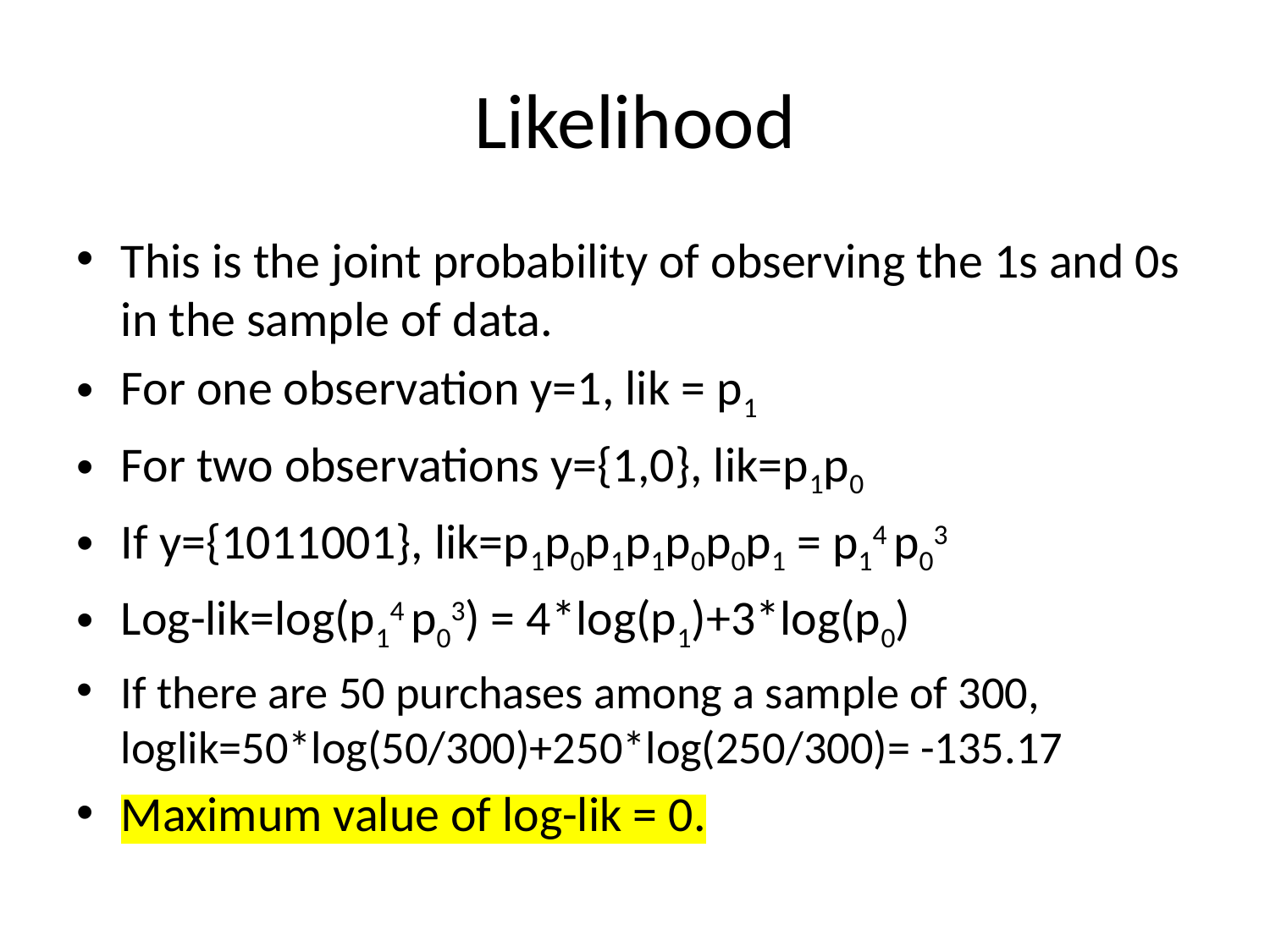

# Likelihood
This is the joint probability of observing the 1s and 0s in the sample of data.
For one observation y=1, lik = p1
For two observations y={1,0}, lik=p1p0
If y={1011001}, lik=p1p0p1p1p0p0p1 = p14 p03
Log-lik=log(p14 p03) = 4*log(p1)+3*log(p0)
If there are 50 purchases among a sample of 300, loglik=50*log(50/300)+250*log(250/300)= -135.17
Maximum value of log-lik = 0.